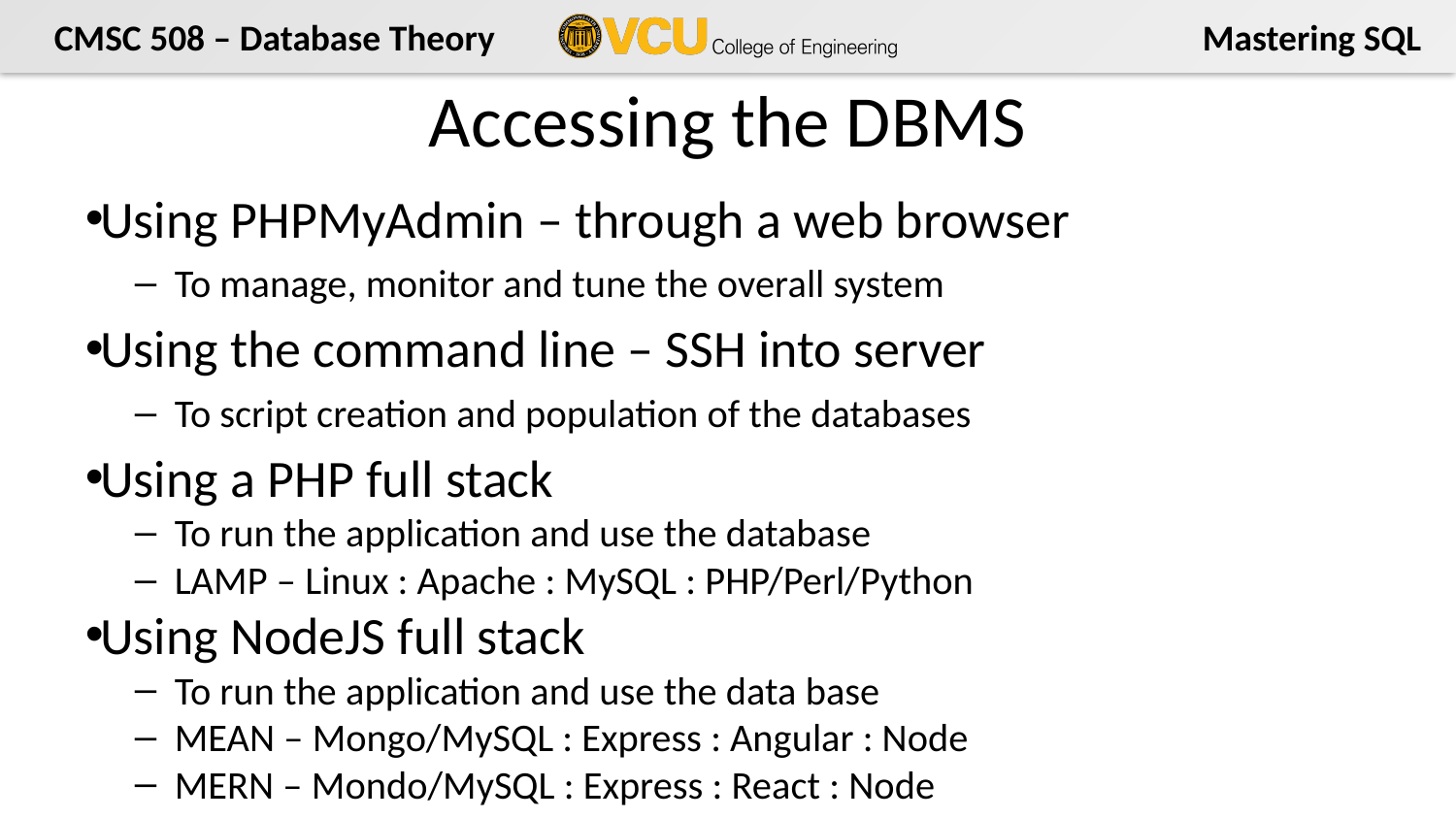

# Accessing the DBMS
Using PHPMyAdmin – through a web browser
To manage, monitor and tune the overall system
Using the command line – SSH into server
To script creation and population of the databases
Using a PHP full stack
To run the application and use the database
LAMP – Linux : Apache : MySQL : PHP/Perl/Python
Using NodeJS full stack
To run the application and use the data base
MEAN – Mongo/MySQL : Express : Angular : Node
MERN – Mondo/MySQL : Express : React : Node